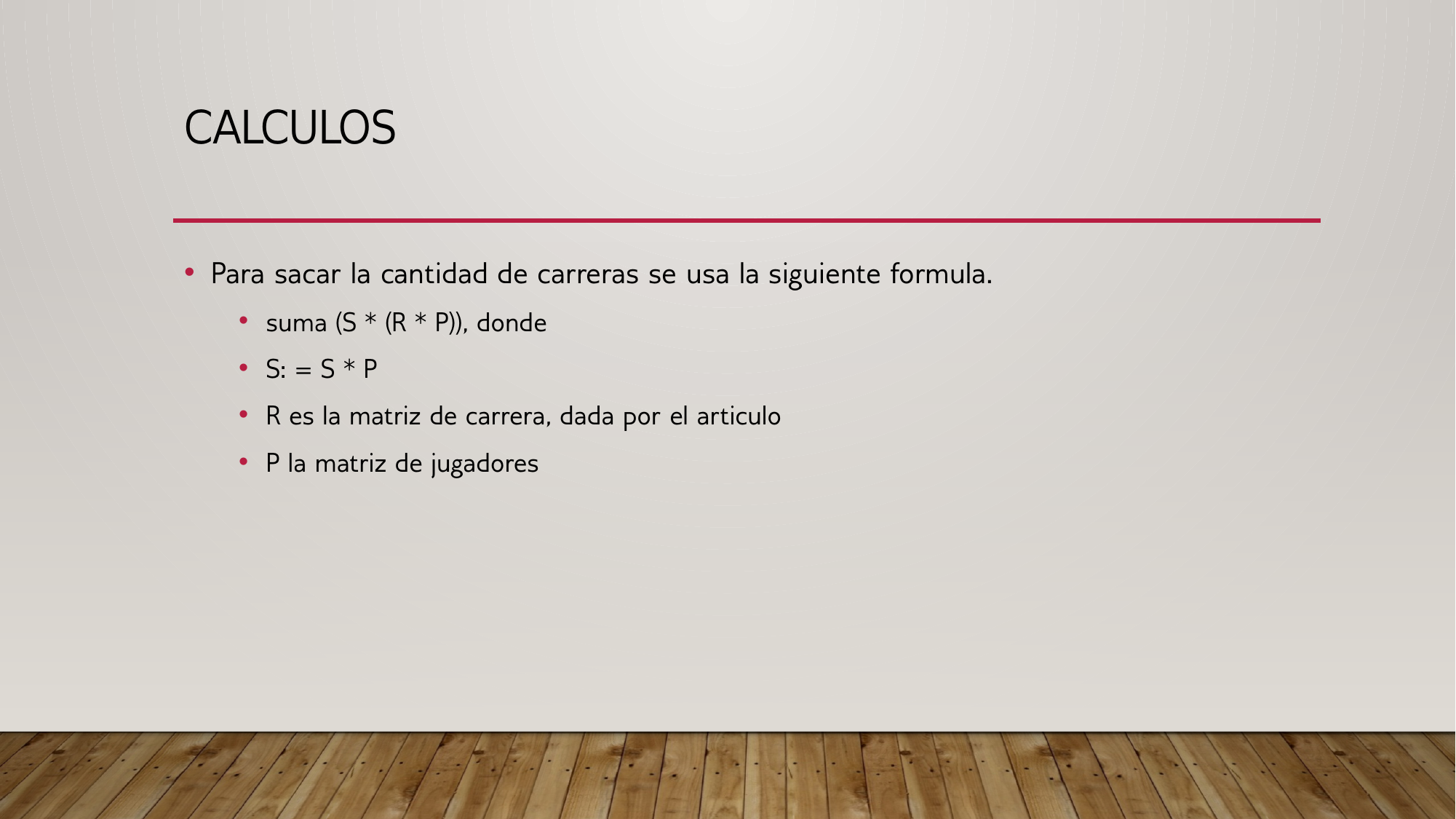

# Calculos
Para sacar la cantidad de carreras se usa la siguiente formula.
suma (S * (R * P)), donde
S: = S * P
R es la matriz de carrera, dada por el articulo
P la matriz de jugadores